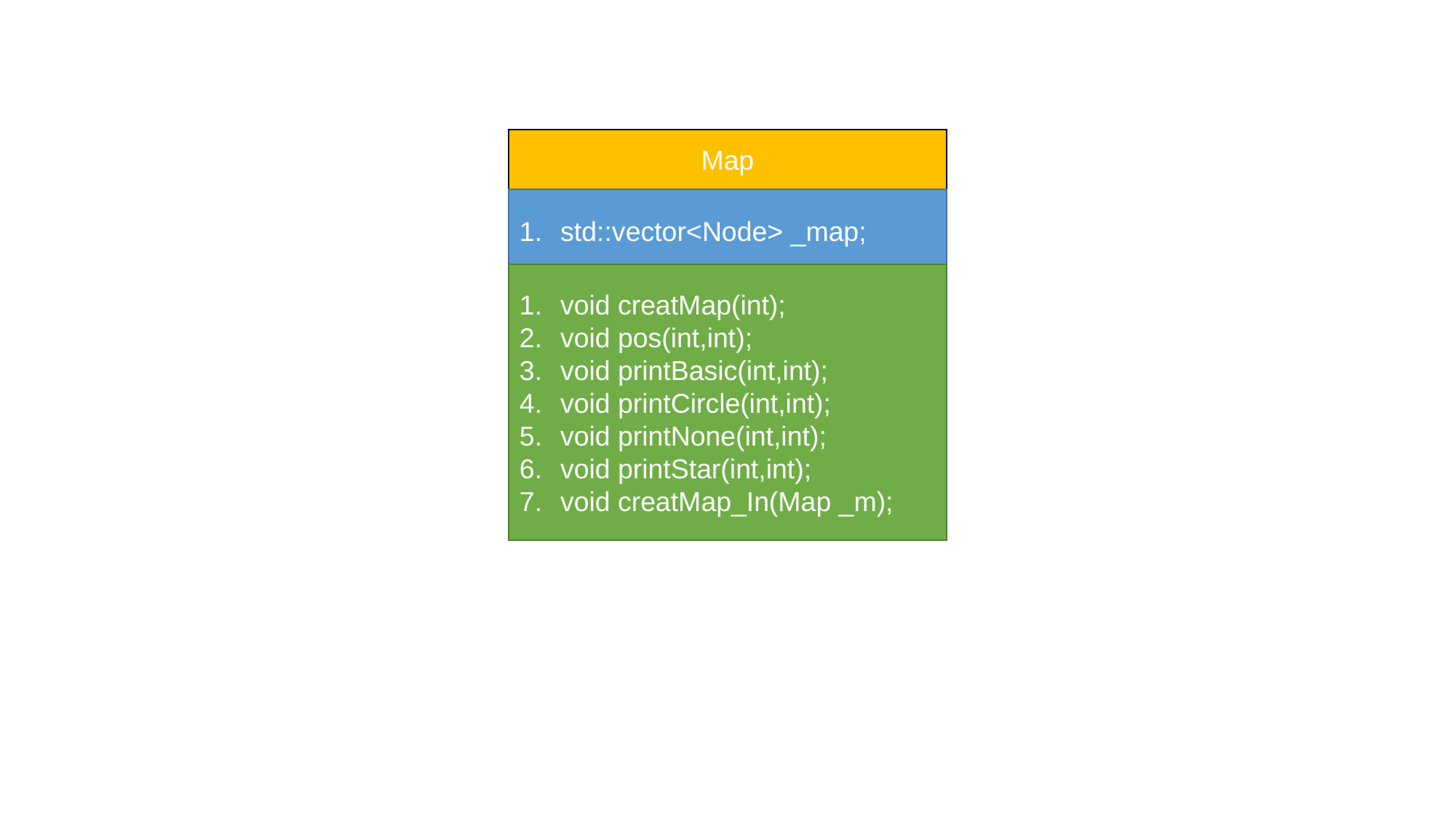

Map
std::vector<Node> _map;
void creatMap(int);
void pos(int,int);
void printBasic(int,int);
void printCircle(int,int);
void printNone(int,int);
void printStar(int,int);
void creatMap_In(Map _m);